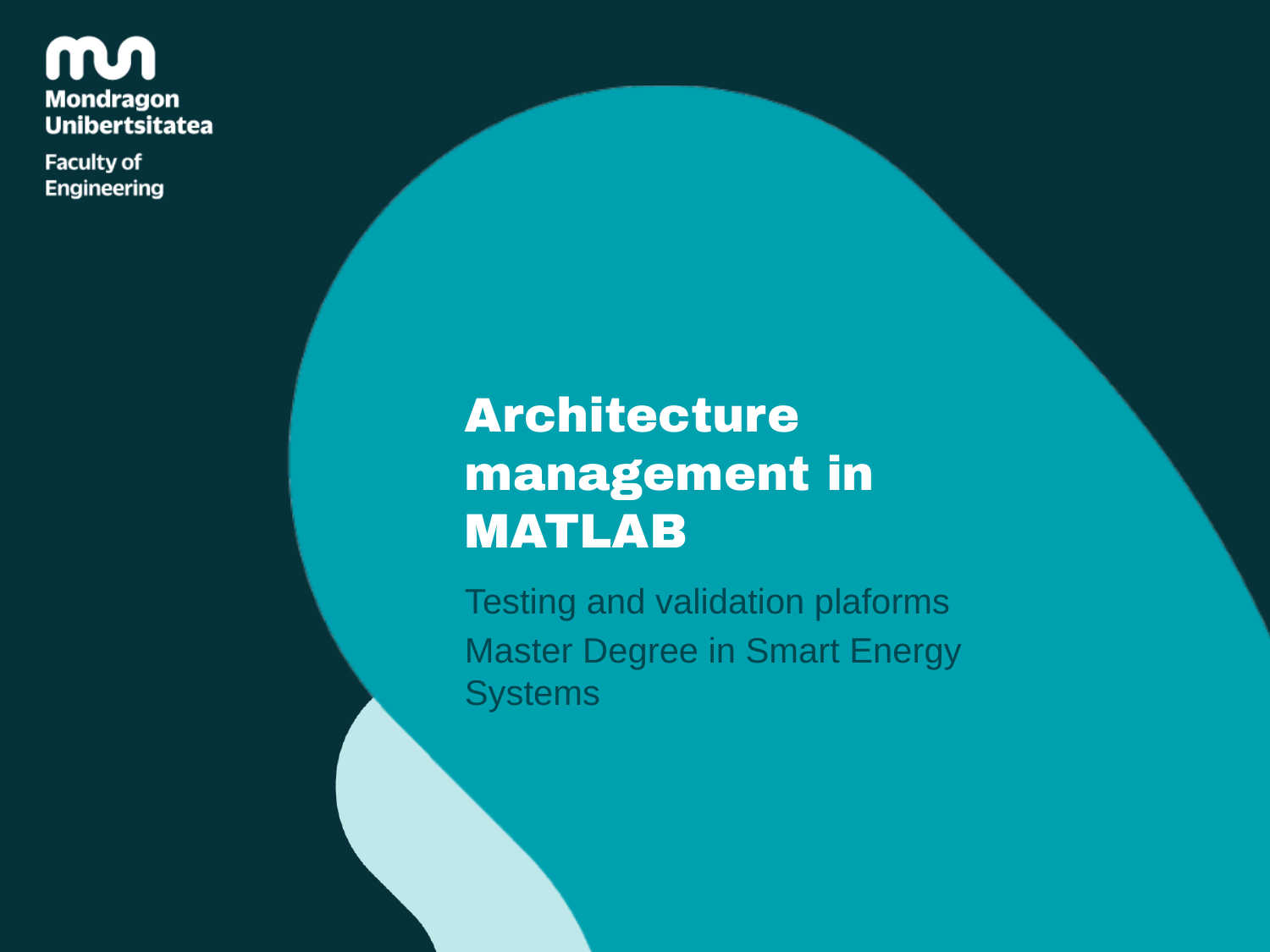

# Architecture management in MATLAB
Testing and validation plaforms
Master Degree in Smart Energy Systems